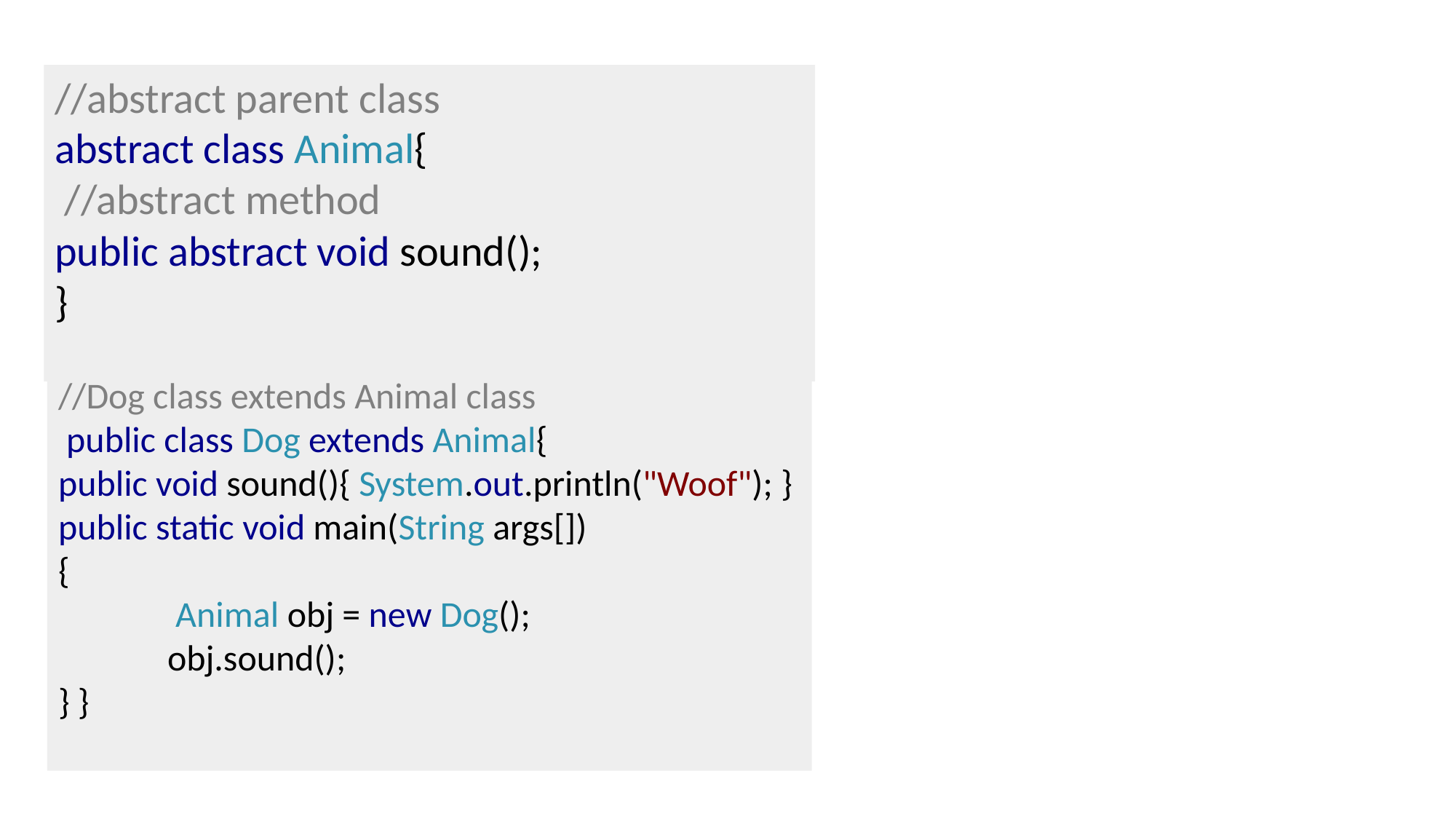

//abstract parent class
abstract class Animal{
 //abstract method
public abstract void sound();
}

//Dog class extends Animal class
 public class Dog extends Animal{
public void sound(){ System.out.println("Woof"); }
public static void main(String args[])
{
	 Animal obj = new Dog();
	obj.sound();
} }